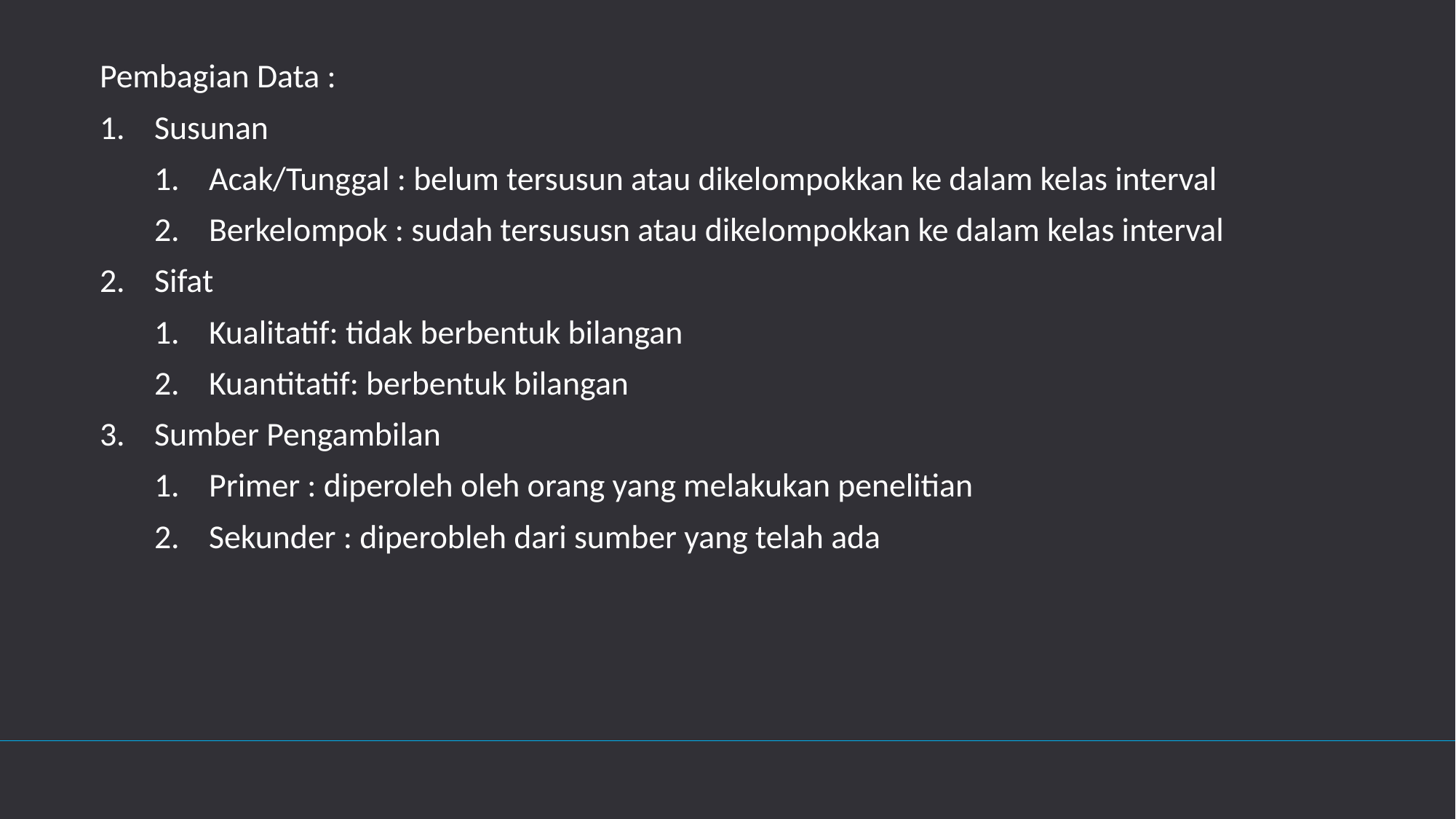

Pembagian Data :
Susunan
Acak/Tunggal : belum tersusun atau dikelompokkan ke dalam kelas interval
Berkelompok : sudah tersususn atau dikelompokkan ke dalam kelas interval
Sifat
Kualitatif: tidak berbentuk bilangan
Kuantitatif: berbentuk bilangan
Sumber Pengambilan
Primer : diperoleh oleh orang yang melakukan penelitian
Sekunder : diperobleh dari sumber yang telah ada